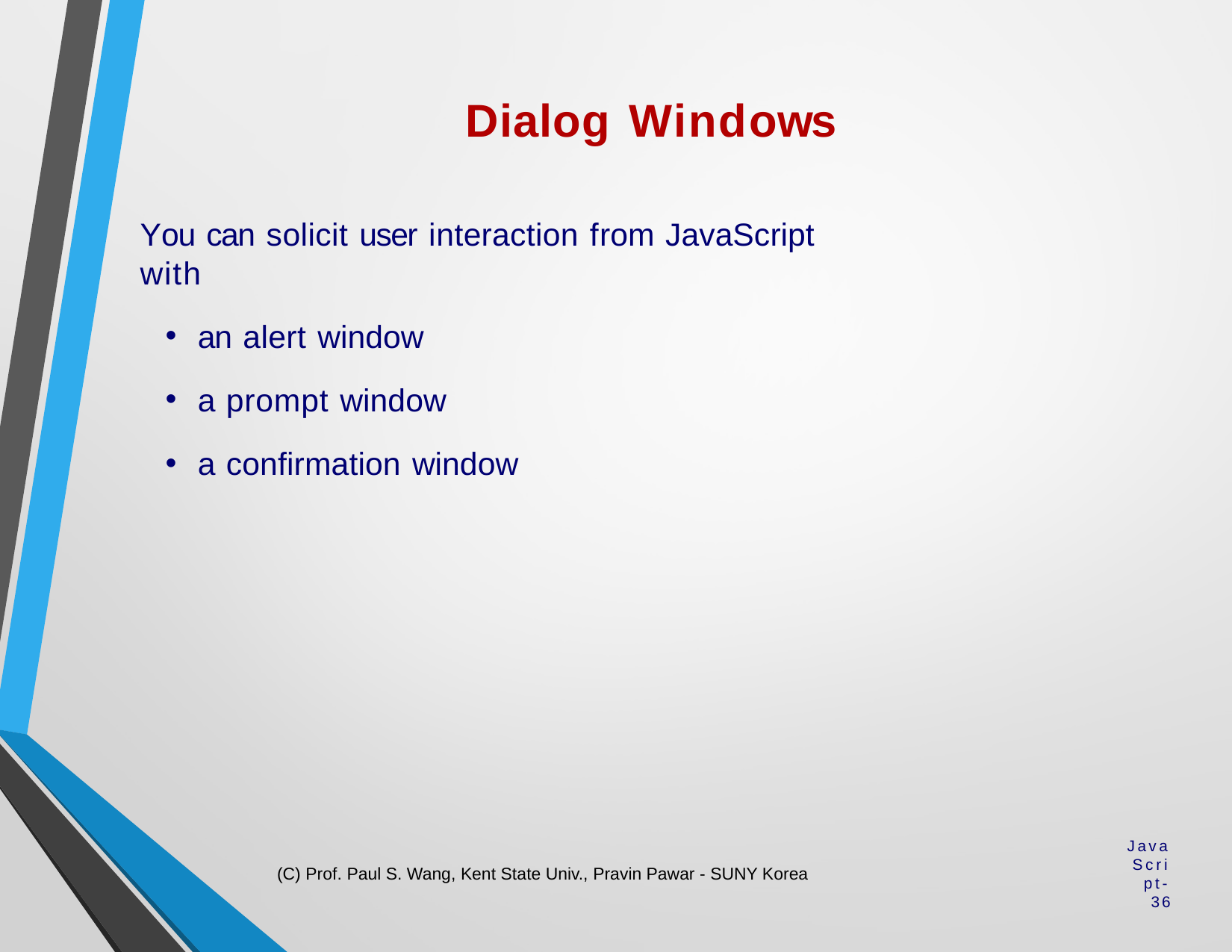

# Dialog Windows
You can solicit user interaction from JavaScript with

an alert window

a prompt window

a confirmation window
(C) Prof. Paul S. Wang, Kent State Univ., Pravin Pawar - SUNY Korea
JavaScript-36